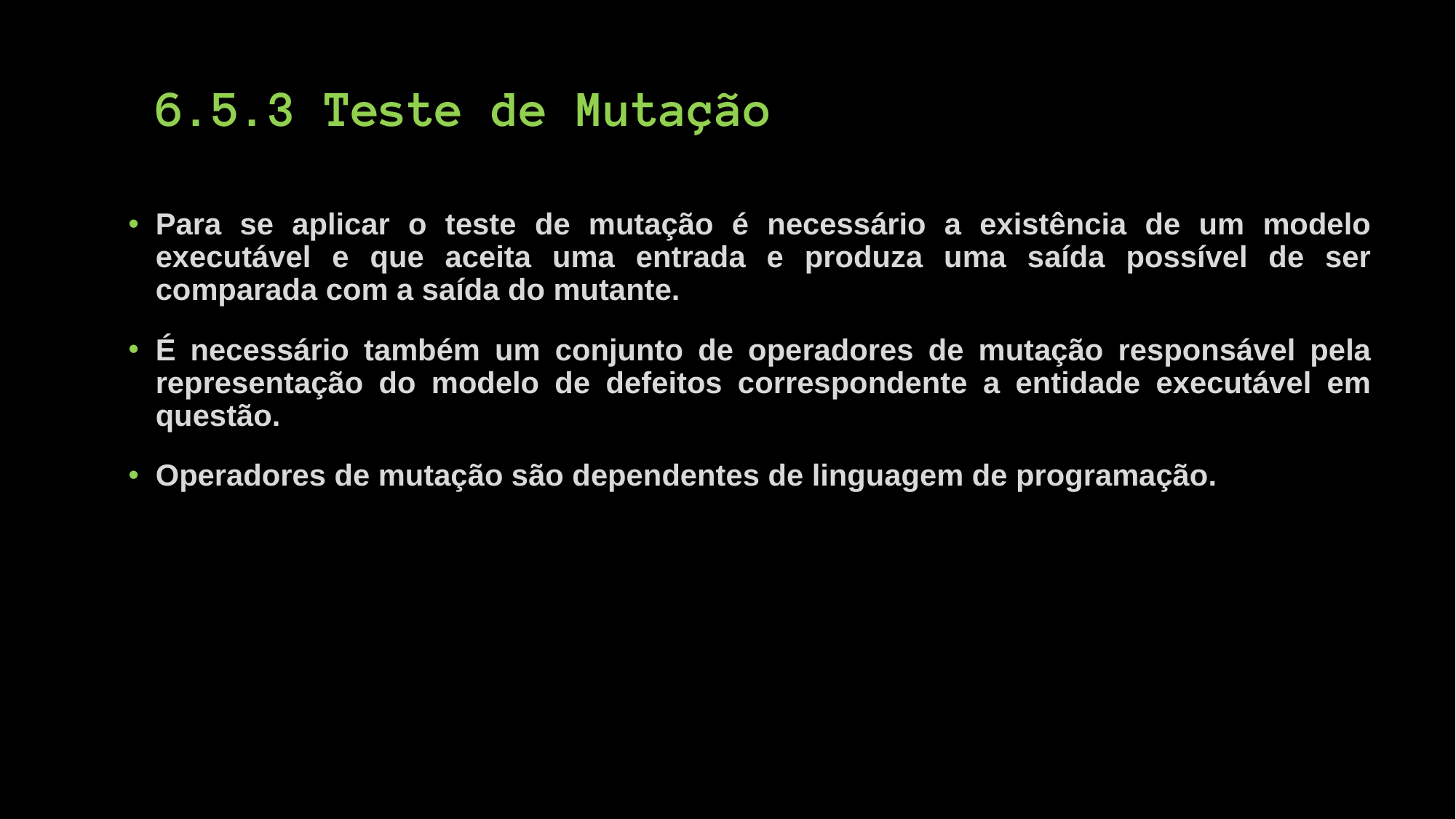

# 6.5.3 Teste de Mutação
Para se aplicar o teste de mutação é necessário a existência de um modelo executável e que aceita uma entrada e produza uma saída possível de ser comparada com a saída do mutante.
É necessário também um conjunto de operadores de mutação responsável pela representação do modelo de defeitos correspondente a entidade executável em questão.
Operadores de mutação são dependentes de linguagem de programação.